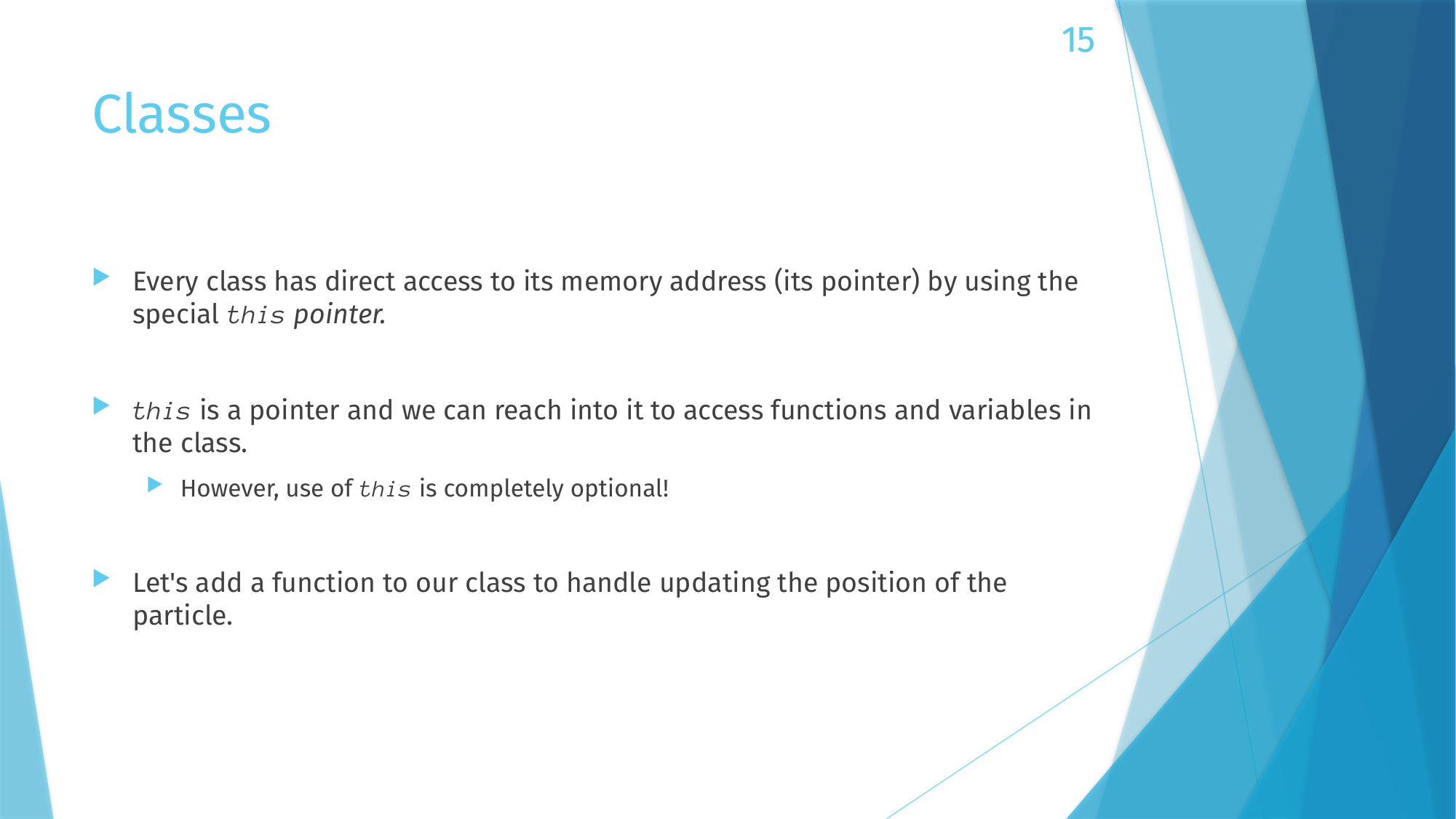

# Classes
Every class has direct access to its memory address (its pointer) by using the special this pointer.

this is a pointer and we can reach into it to access functions and variables in the class.
However, use of this is completely optional!

Let's add a function to our class to handle updating the position of the particle.